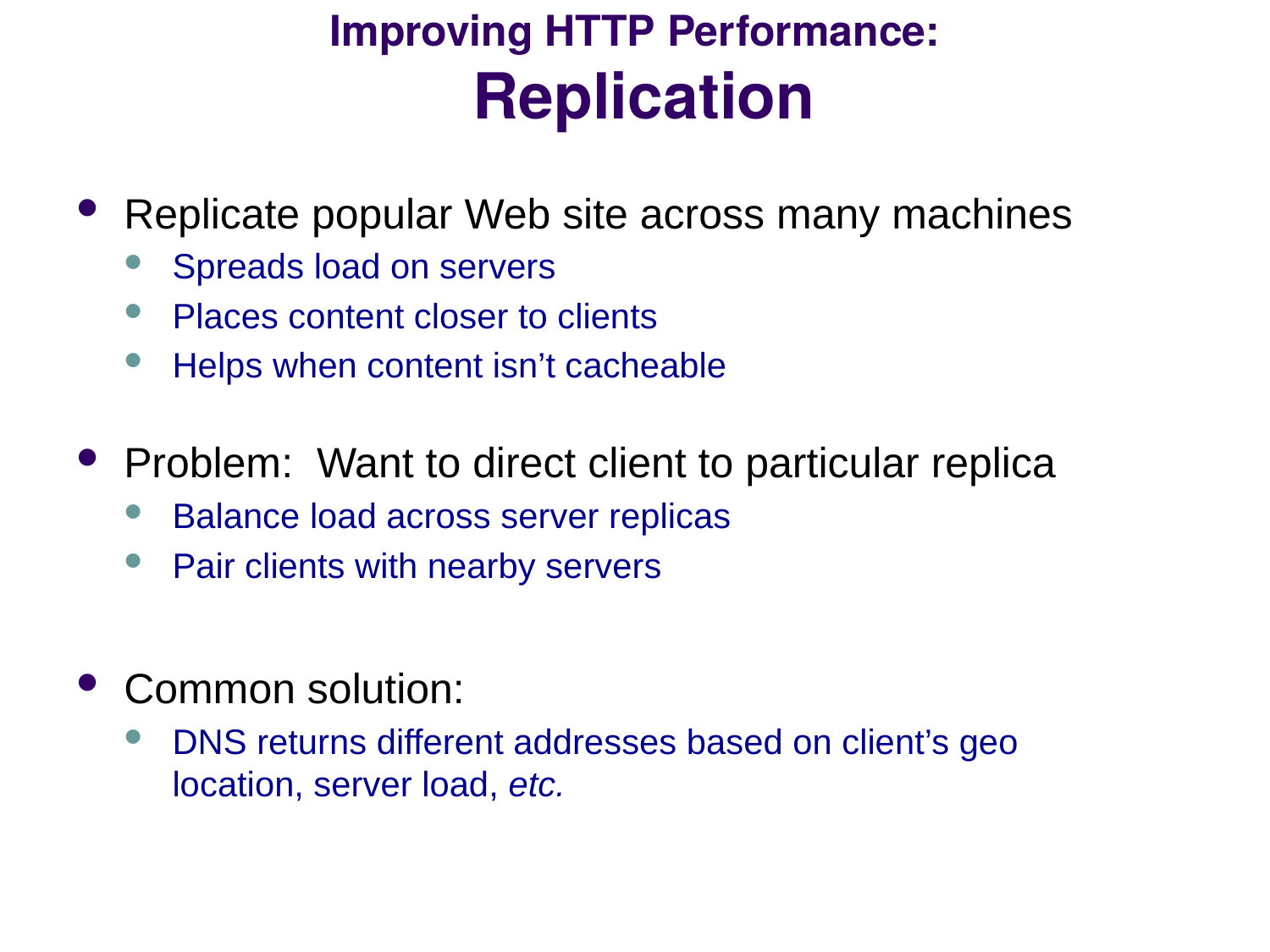

# Improving HTTP Performance: Replication
Replicate popular Web site across many machines
Spreads load on servers
Places content closer to clients
Helps when content isn’t cacheable
Problem:  Want to direct client to particular replica
Balance load across server replicas
Pair clients with nearby servers

Common solution:
DNS returns different addresses based on client’s geo
location, server load, etc.